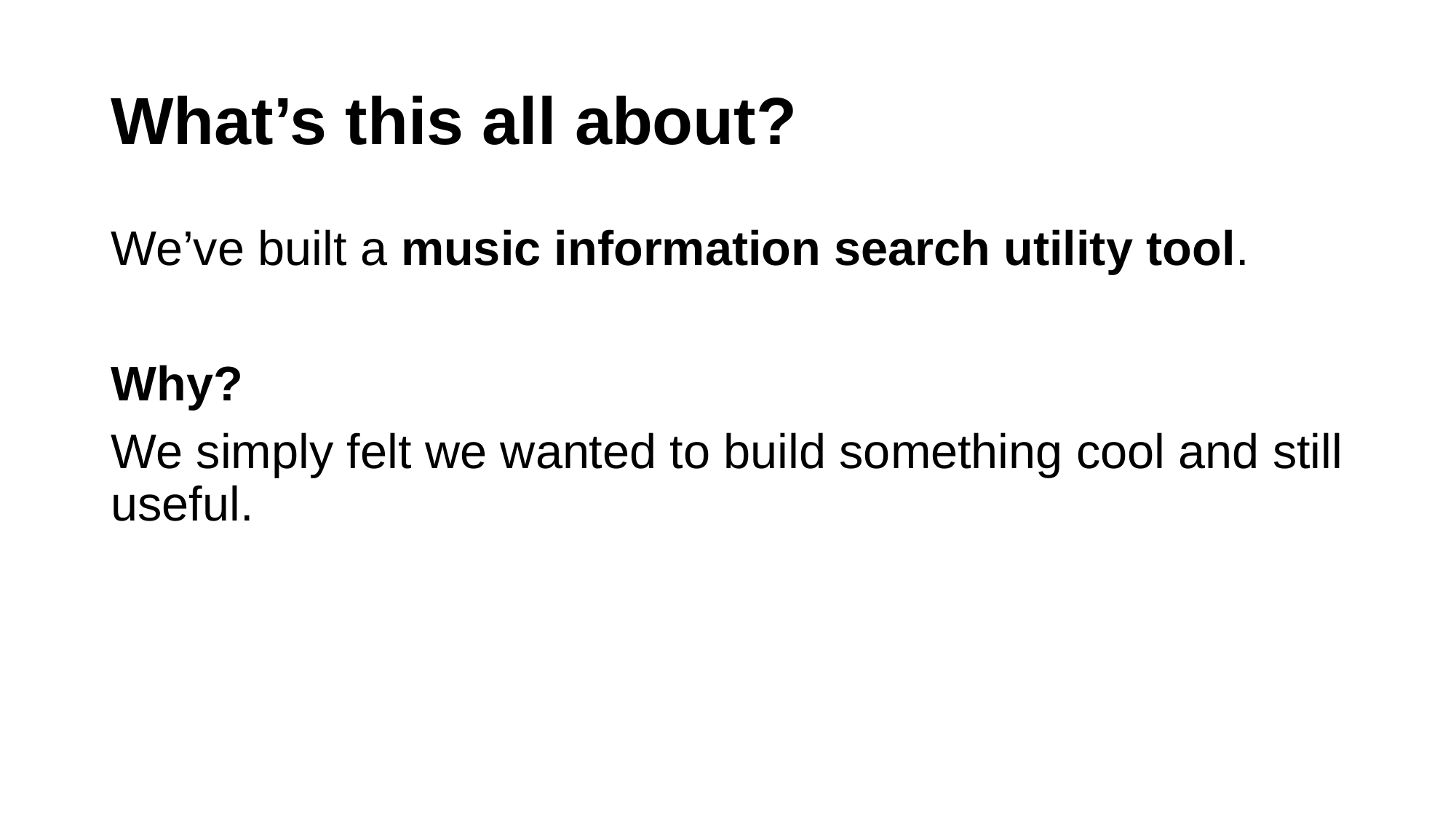

# What’s this all about?
We’ve built a music information search utility tool.

Why?
We simply felt we wanted to build something cool and still useful.